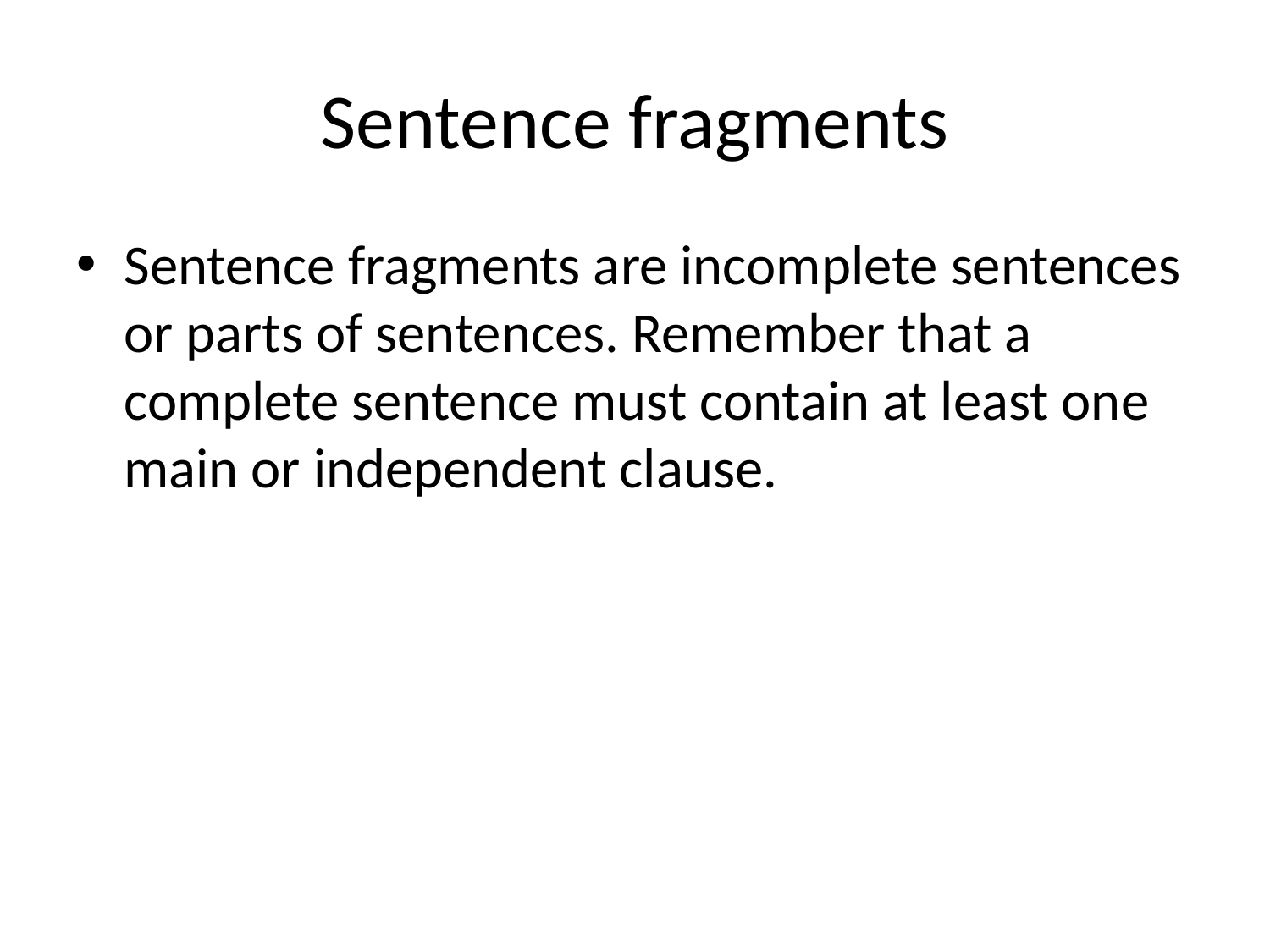

# Sentence fragments
Sentence fragments are incomplete sentences or parts of sentences. Remember that a complete sentence must contain at least one main or independent clause.